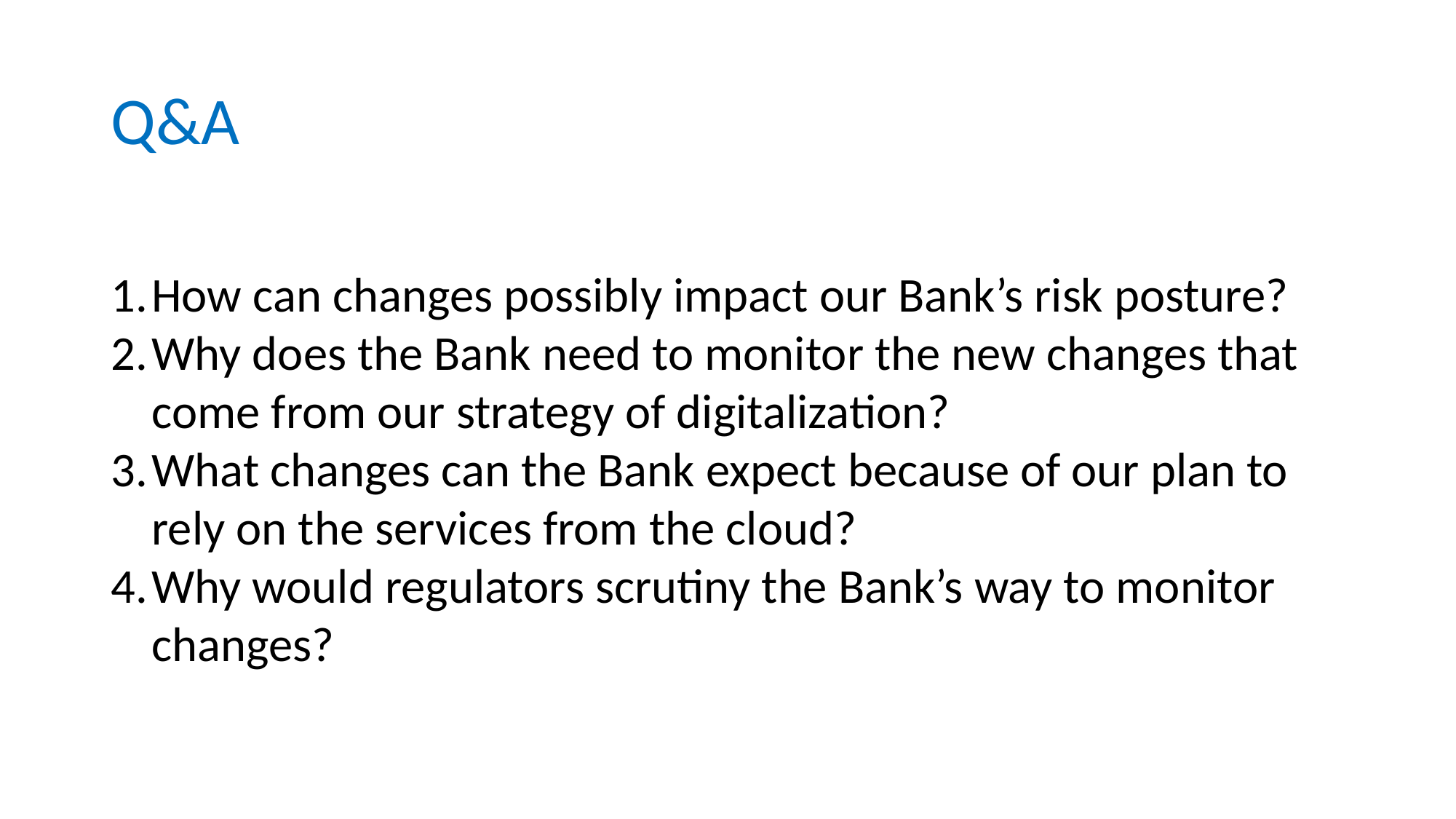

# Q&A
How can changes possibly impact our Bank’s risk posture?
Why does the Bank need to monitor the new changes that come from our strategy of digitalization?
What changes can the Bank expect because of our plan to rely on the services from the cloud?
Why would regulators scrutiny the Bank’s way to monitor changes?